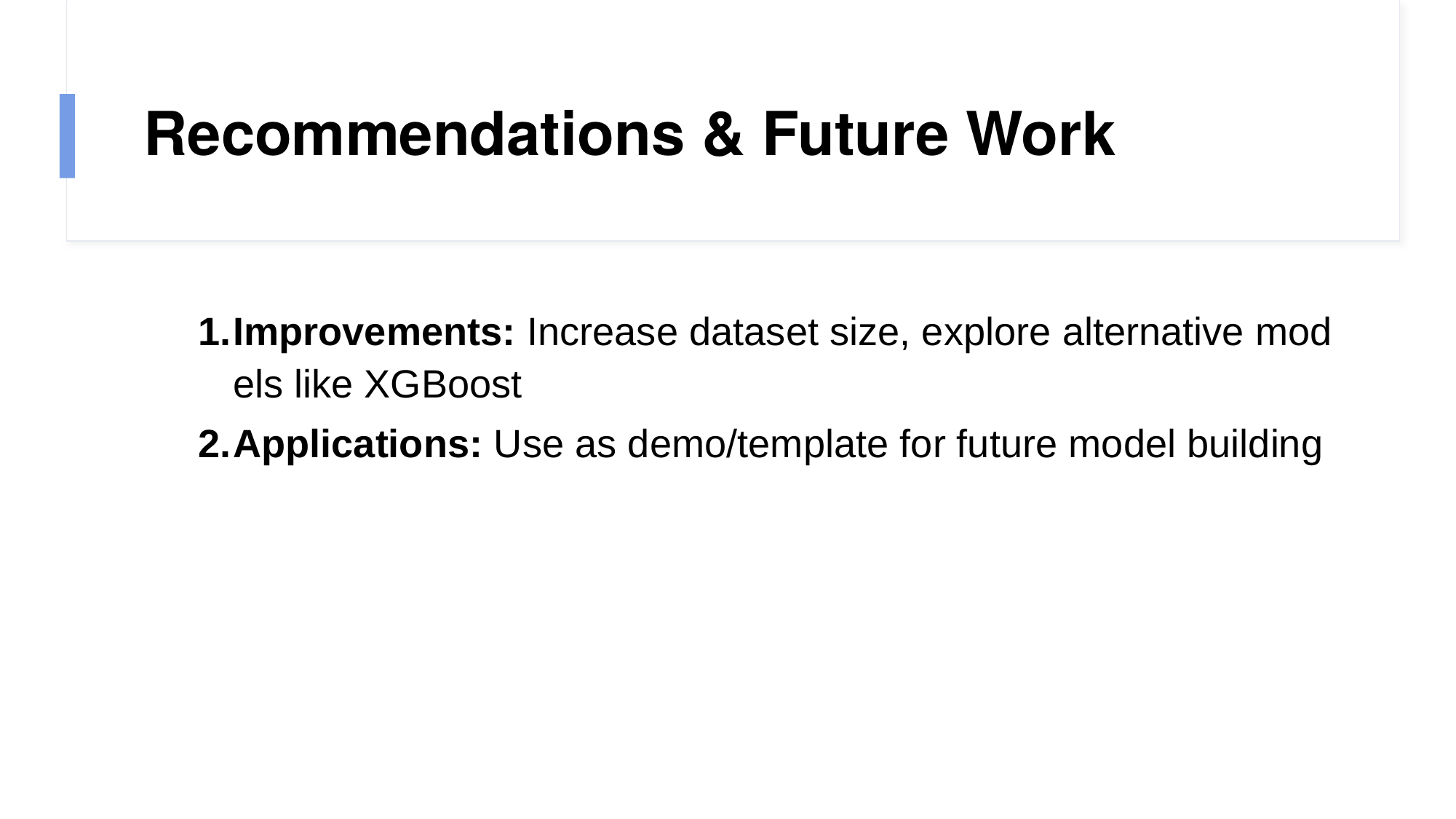

# Recommendations & Future Work
Improvements: Increase dataset size, explore alternative models like XGBoost
Applications: Use as demo/template for future model building